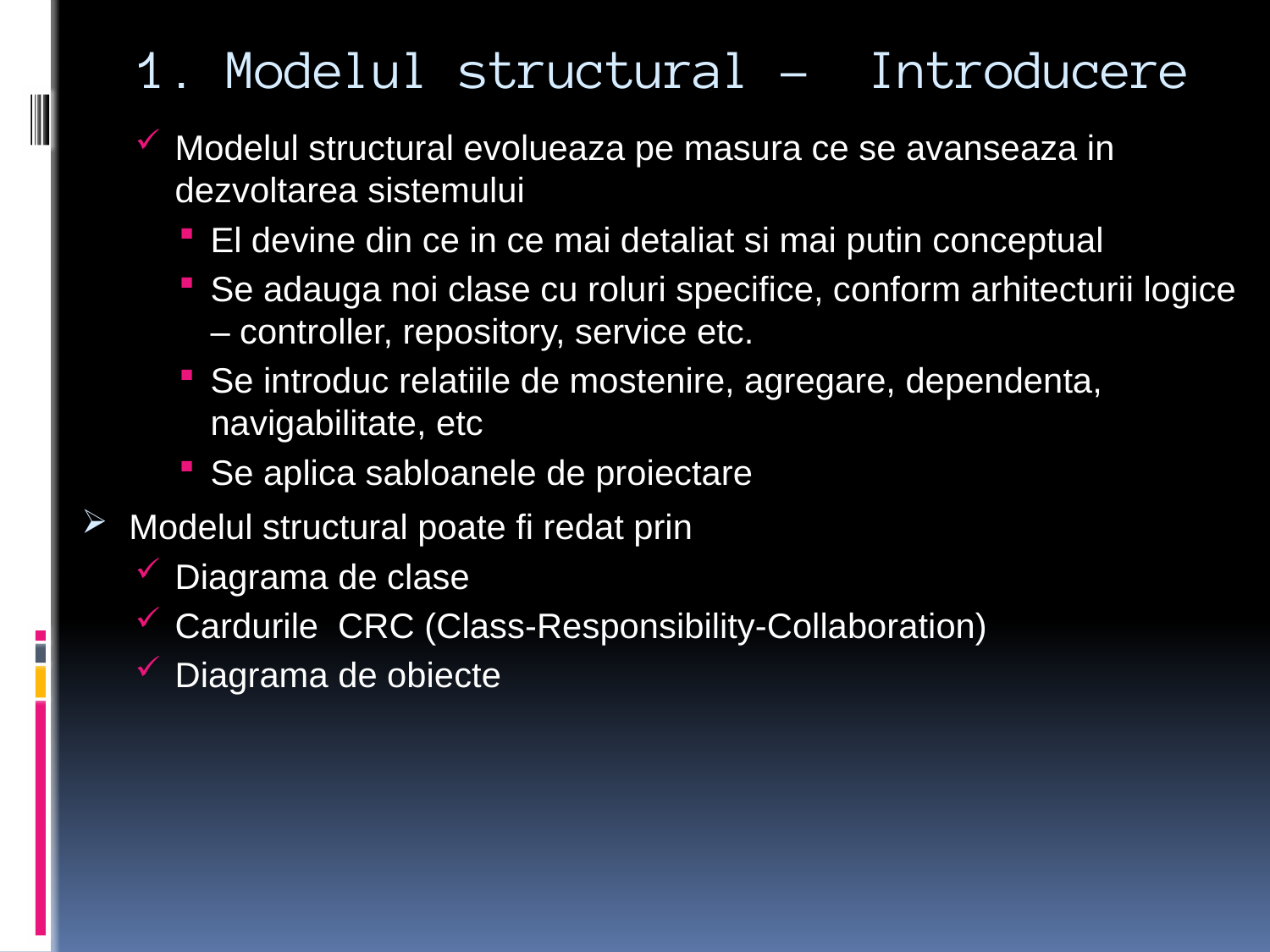

# 1. Modelul structural -  Introducere
Modelul structural evolueaza pe masura ce se avanseaza in dezvoltarea sistemului
El devine din ce in ce mai detaliat si mai putin conceptual
Se adauga noi clase cu roluri specifice, conform arhitecturii logice – controller, repository, service etc.
Se introduc relatiile de mostenire, agregare, dependenta, navigabilitate, etc
Se aplica sabloanele de proiectare
Modelul structural poate fi redat prin
Diagrama de clase
Cardurile  CRC (Class-Responsibility-Collaboration)
Diagrama de obiecte